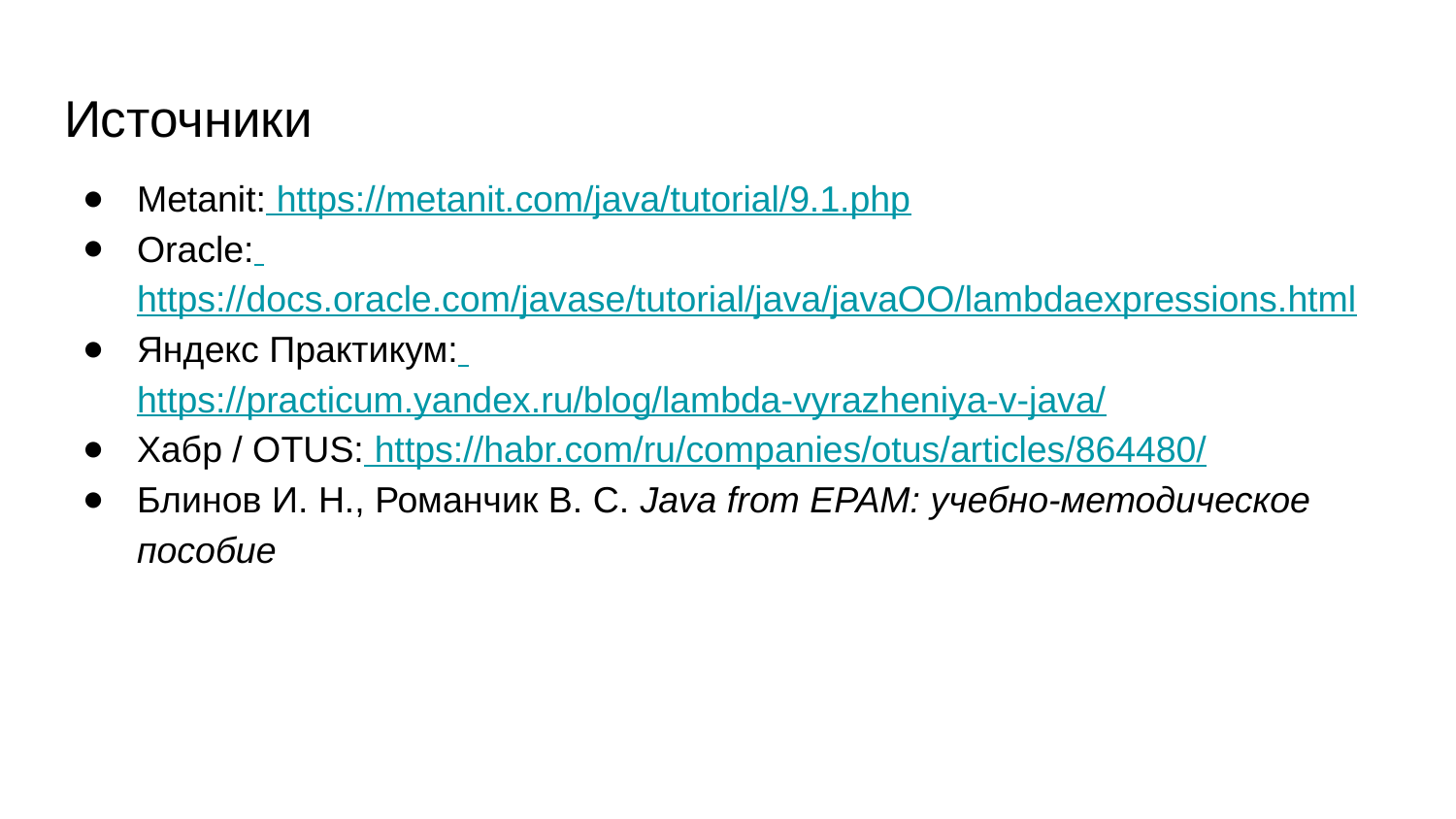

# Источники
Metanit: https://metanit.com/java/tutorial/9.1.php
Oracle: https://docs.oracle.com/javase/tutorial/java/javaOO/lambdaexpressions.html
Яндекс Практикум: https://practicum.yandex.ru/blog/lambda-vyrazheniya-v-java/
Хабр / OTUS: https://habr.com/ru/companies/otus/articles/864480/
Блинов И. Н., Романчик В. С. Java from EPAM: учебно-методическое пособие